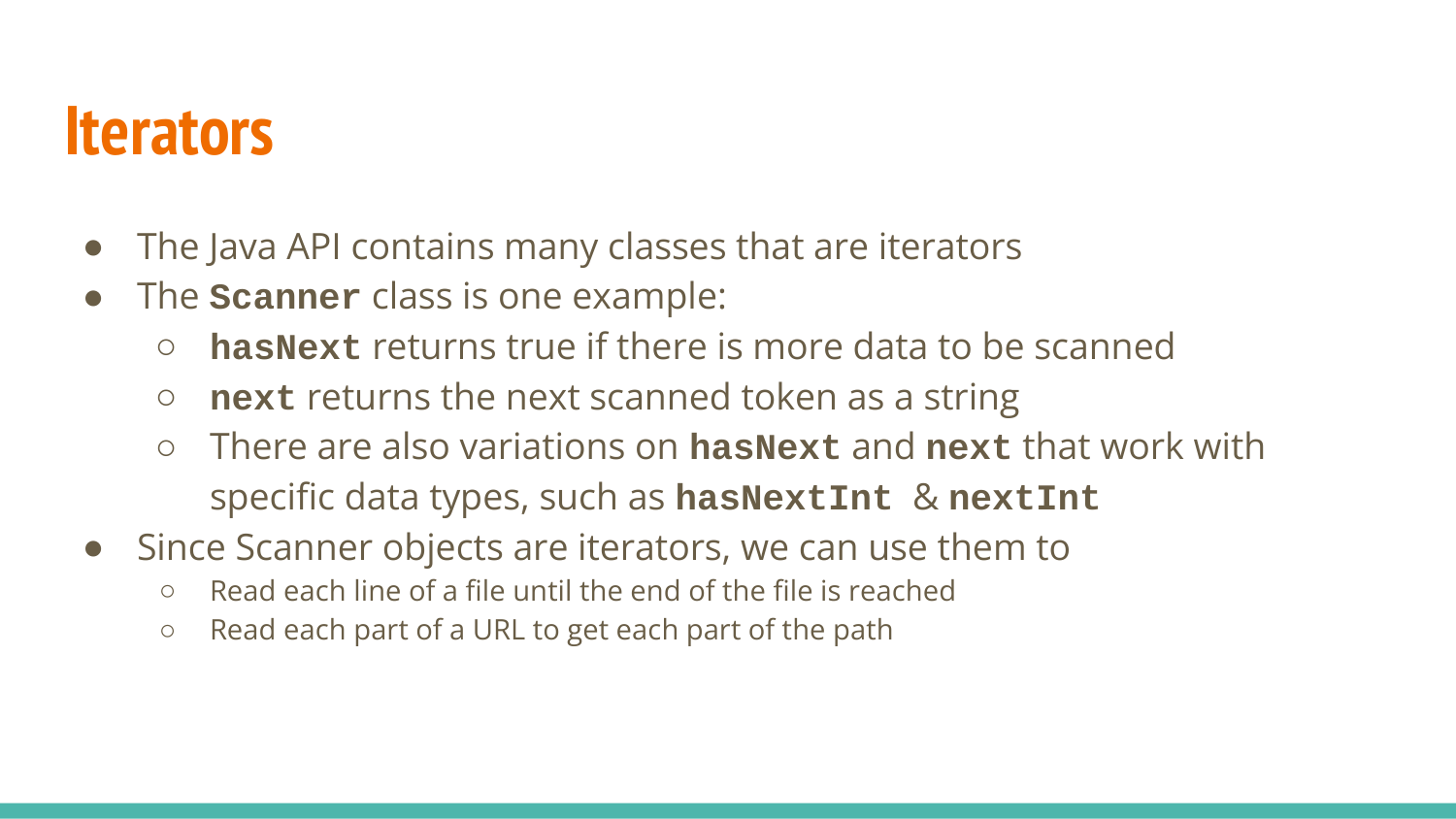

# Iterators
The Java API contains many classes that are iterators
The Scanner class is one example:
hasNext returns true if there is more data to be scanned
next returns the next scanned token as a string
There are also variations on hasNext and next that work with specific data types, such as hasNextInt  & nextInt
Since Scanner objects are iterators, we can use them to
Read each line of a file until the end of the file is reached
Read each part of a URL to get each part of the path